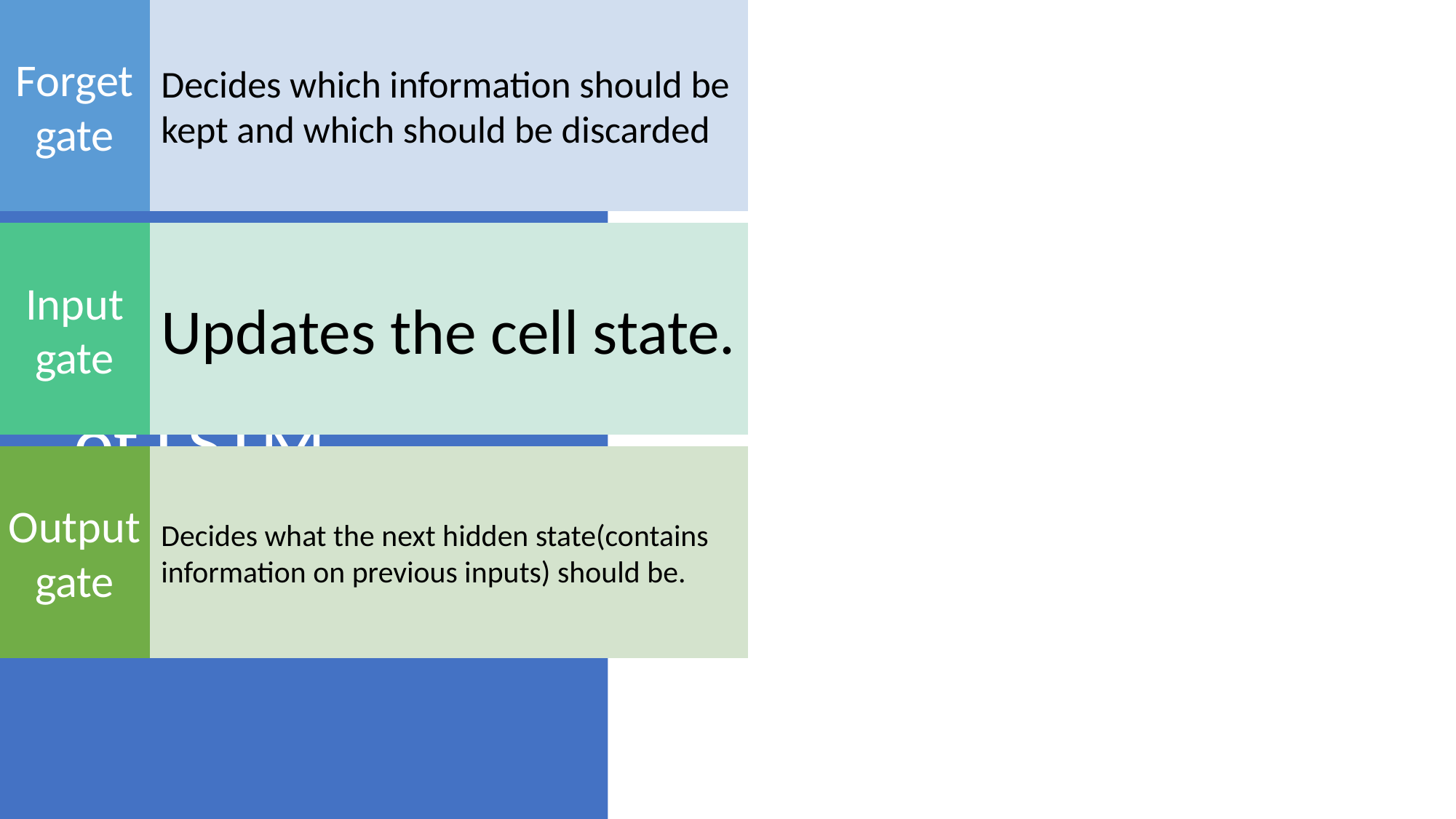

# Components of LSTM

Decides which information should be kept and which should be discarded
Forget gate
Updates the cell state.
Input gate
Decides what the next hidden state(contains information on previous inputs) should be.
Output gate